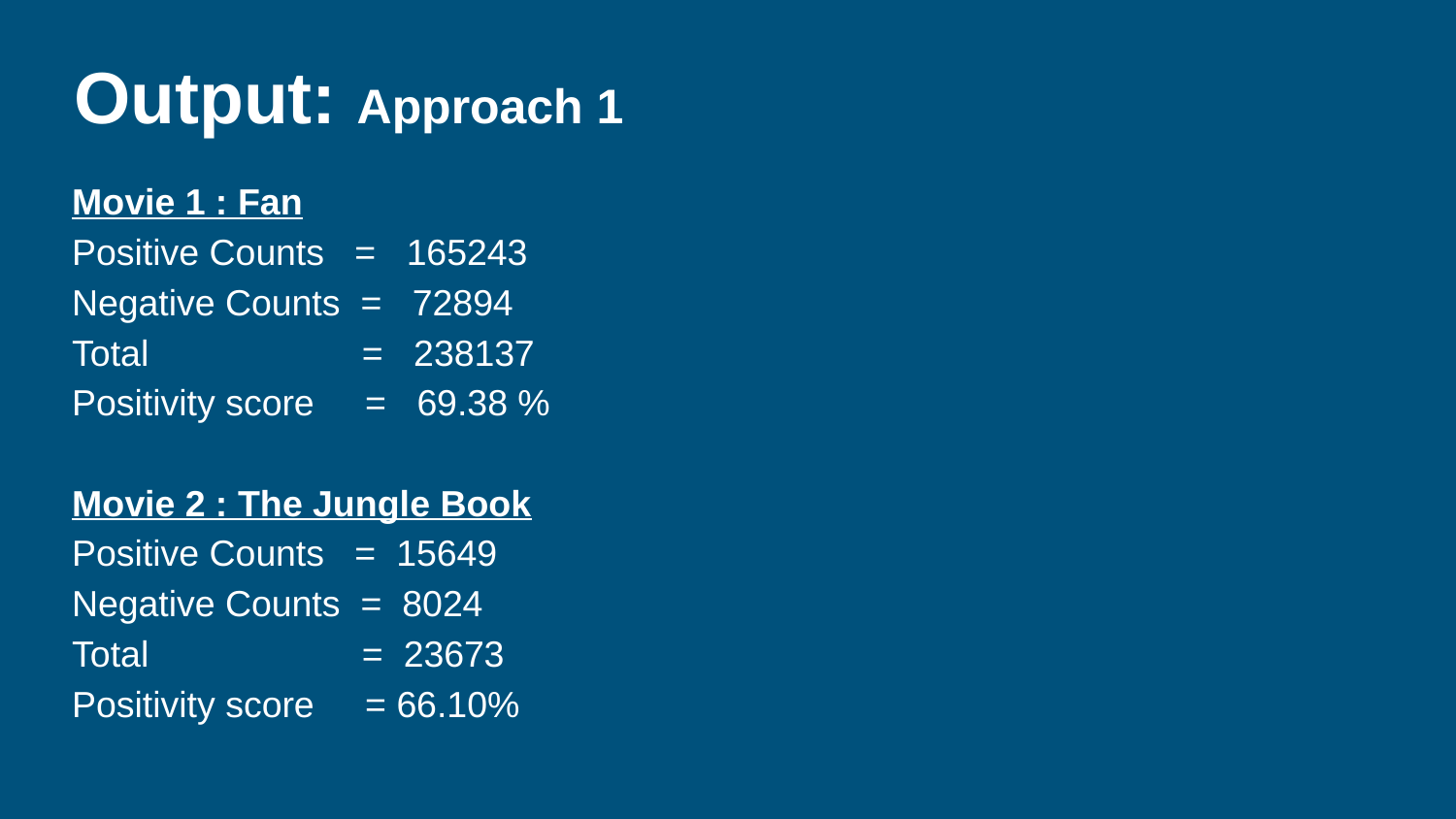

# Output: Approach 1
Movie 1 : Fan
Positive Counts   =   165243
Negative Counts  =   72894
Total                     =   238137
Positivity score     =   69.38 %

Movie 2 : The Jungle Book
Positive Counts   =  15649
Negative Counts  =  8024
Total                     =  23673
Positivity score     = 66.10%